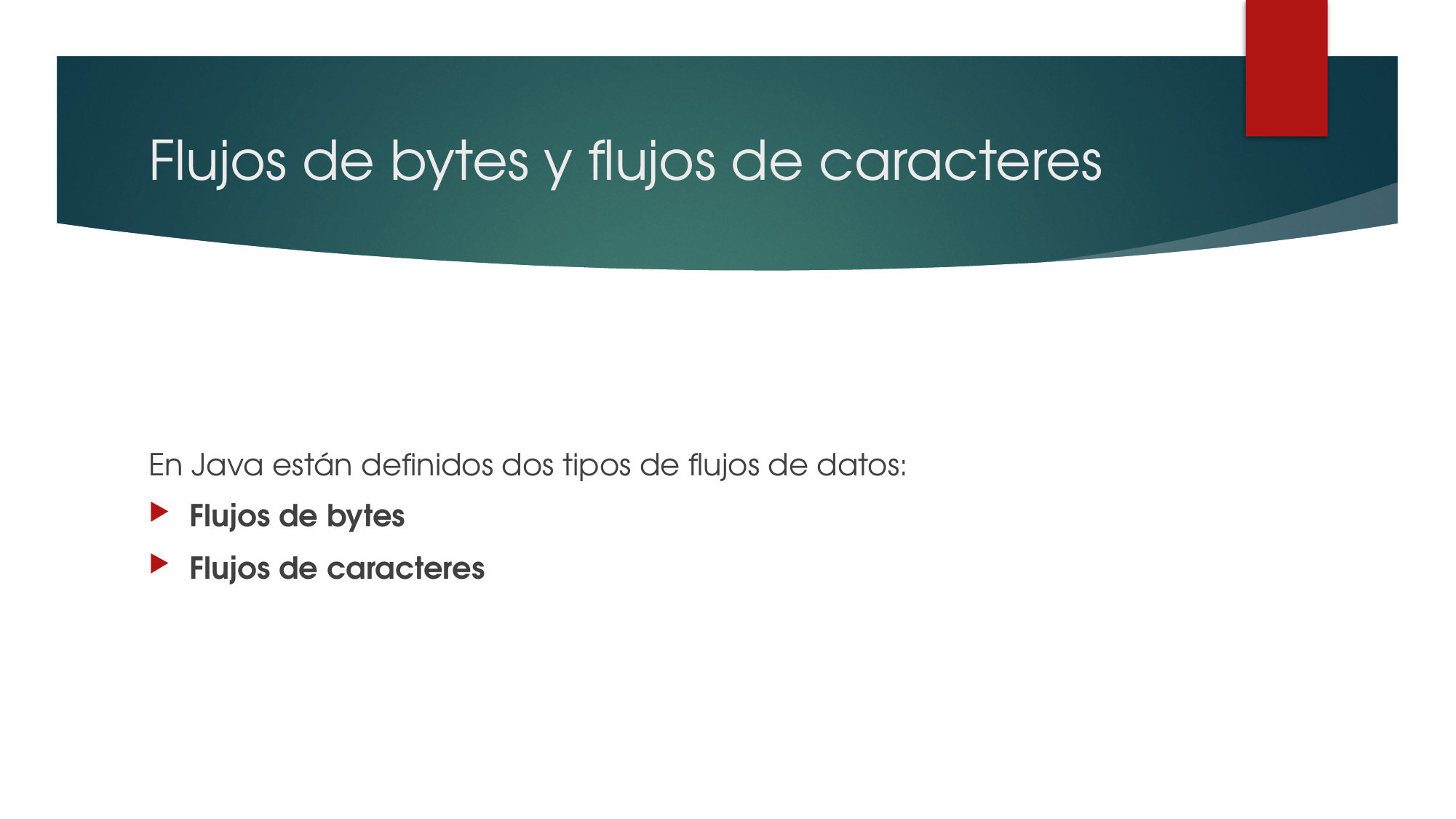

# Flujos de bytes y flujos de caracteres
En Java están definidos dos tipos de flujos de datos:
Flujos de bytes
Flujos de caracteres